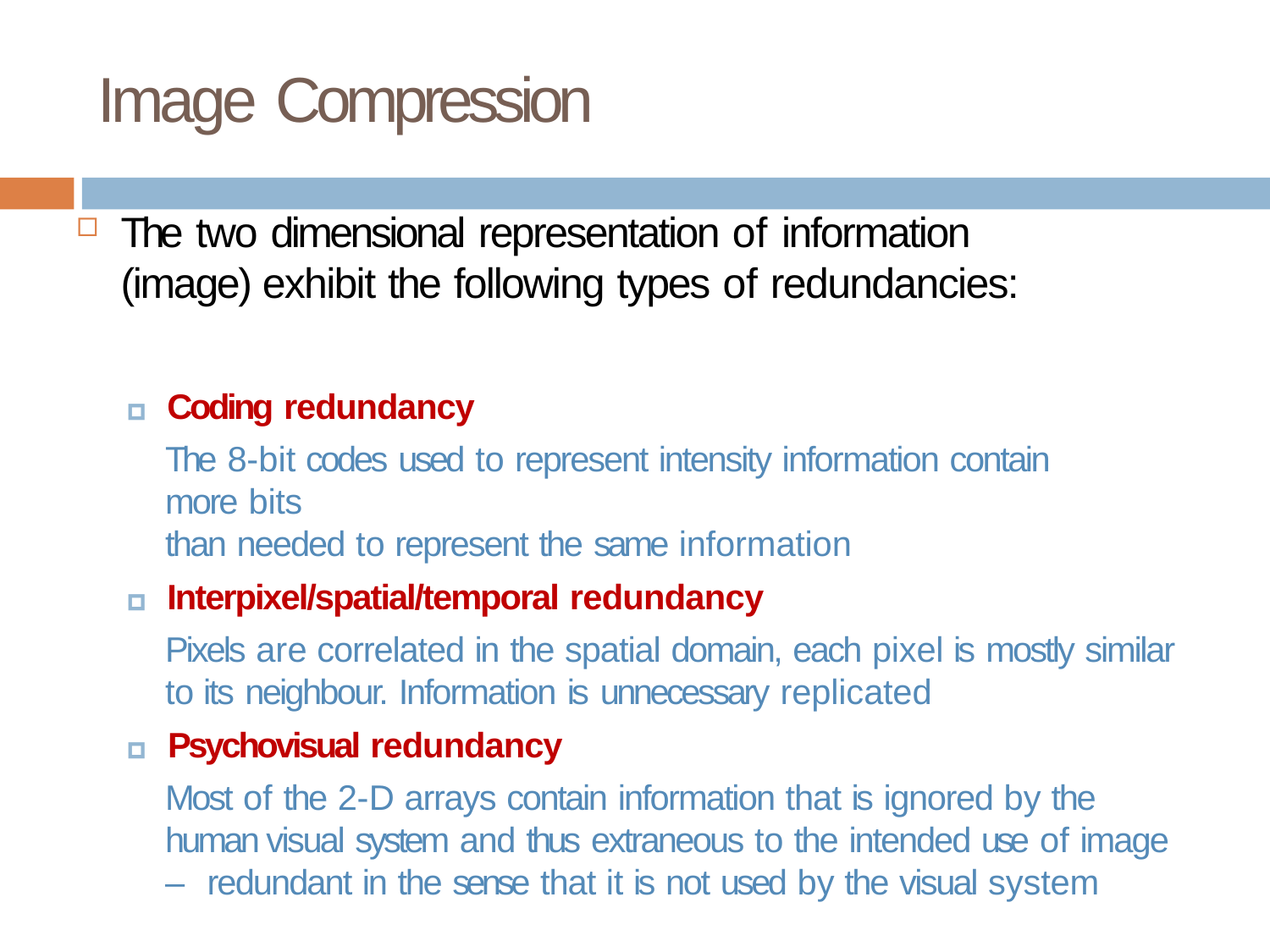

# Image Compression
The two dimensional representation of information (image) exhibit the following types of redundancies:

🞑  Coding redundancy
The 8-bit codes used to represent intensity information contain more bits
than needed to represent the same information
🞑  Interpixel/spatial/temporal redundancy
Pixels are correlated in the spatial domain, each pixel is mostly similar to its neighbour. Information is unnecessary replicated
🞑  Psychovisual redundancy
Most of the 2-D arrays contain information that is ignored by the human visual system and thus extraneous to the intended use of image – redundant in the sense that it is not used by the visual system